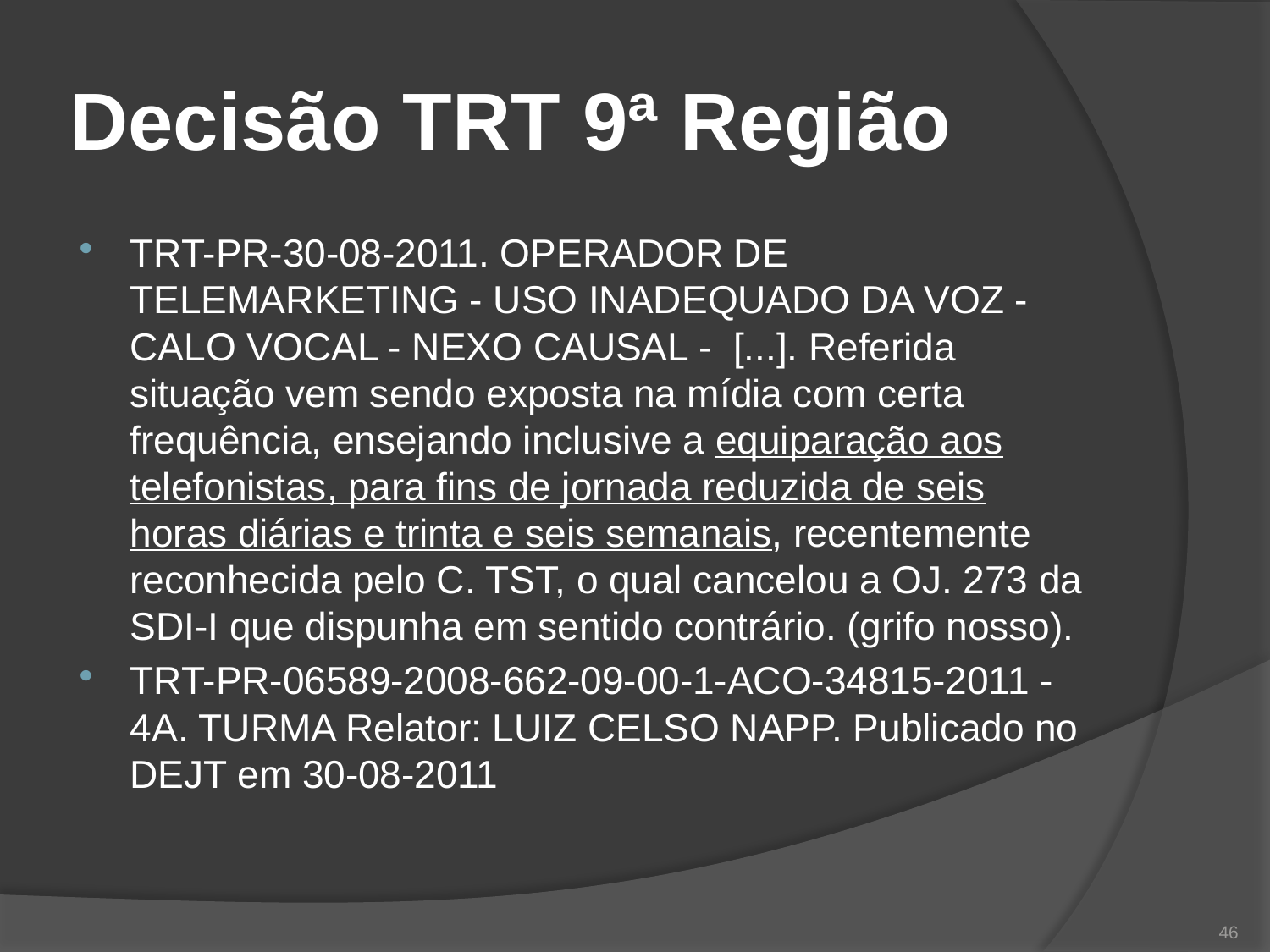

# Decisão TRT 9ª Região
TRT-PR-30-08-2011. OPERADOR DE TELEMARKETING - USO INADEQUADO DA VOZ - CALO VOCAL - NEXO CAUSAL -  [...]. Referida situação vem sendo exposta na mídia com certa frequência, ensejando inclusive a equiparação aos telefonistas, para fins de jornada reduzida de seis horas diárias e trinta e seis semanais, recentemente reconhecida pelo C. TST, o qual cancelou a OJ. 273 da SDI-I que dispunha em sentido contrário. (grifo nosso).
TRT-PR-06589-2008-662-09-00-1-ACO-34815-2011 - 4A. TURMA Relator: LUIZ CELSO NAPP. Publicado no DEJT em 30-08-2011
46